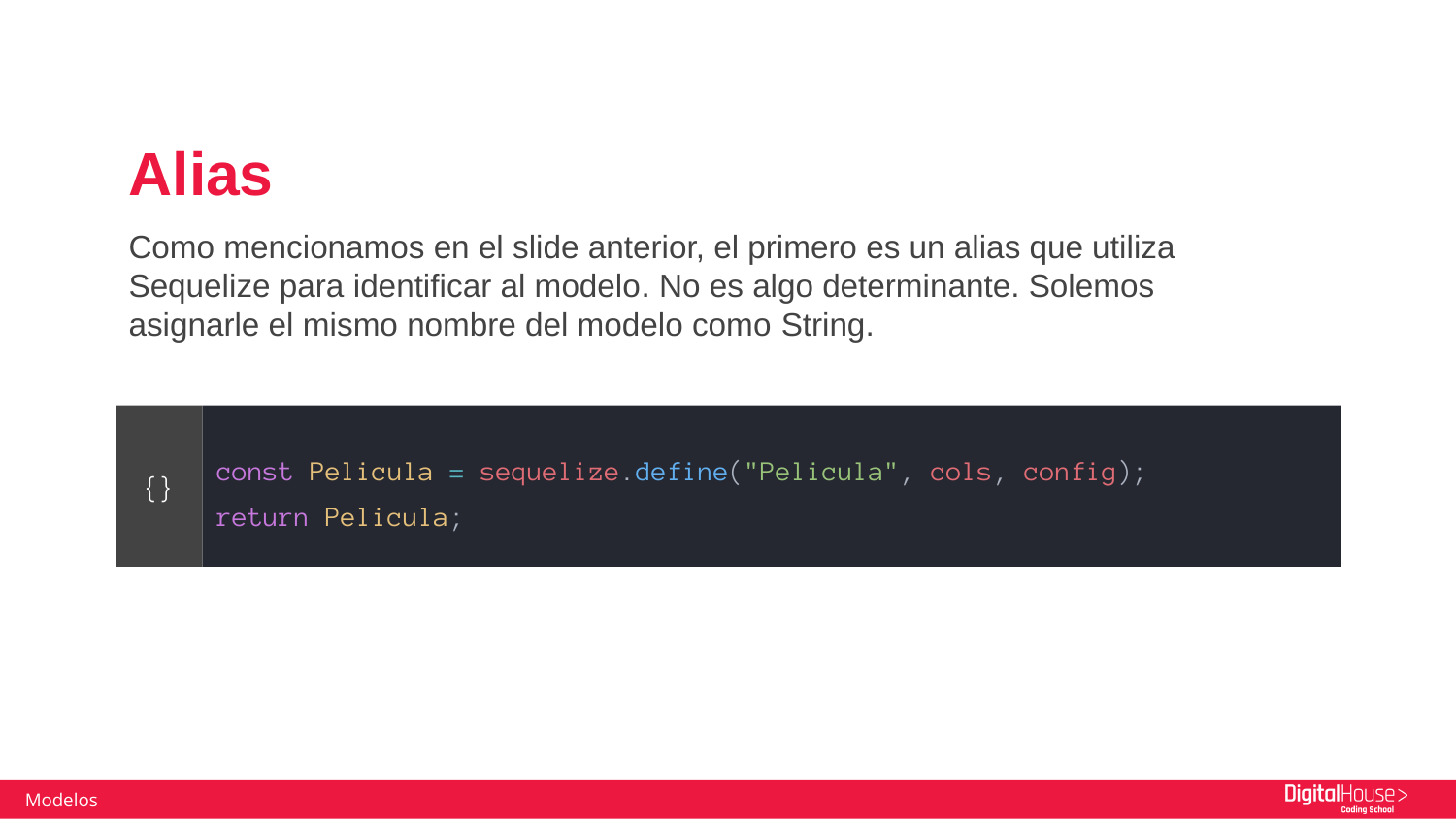

Alias
Como mencionamos en el slide anterior, el primero es un alias que utiliza Sequelize para identificar al modelo. No es algo determinante. Solemos asignarle el mismo nombre del modelo como String.
const Pelicula = sequelize.define("Pelicula", cols, config);
return Pelicula;
{}